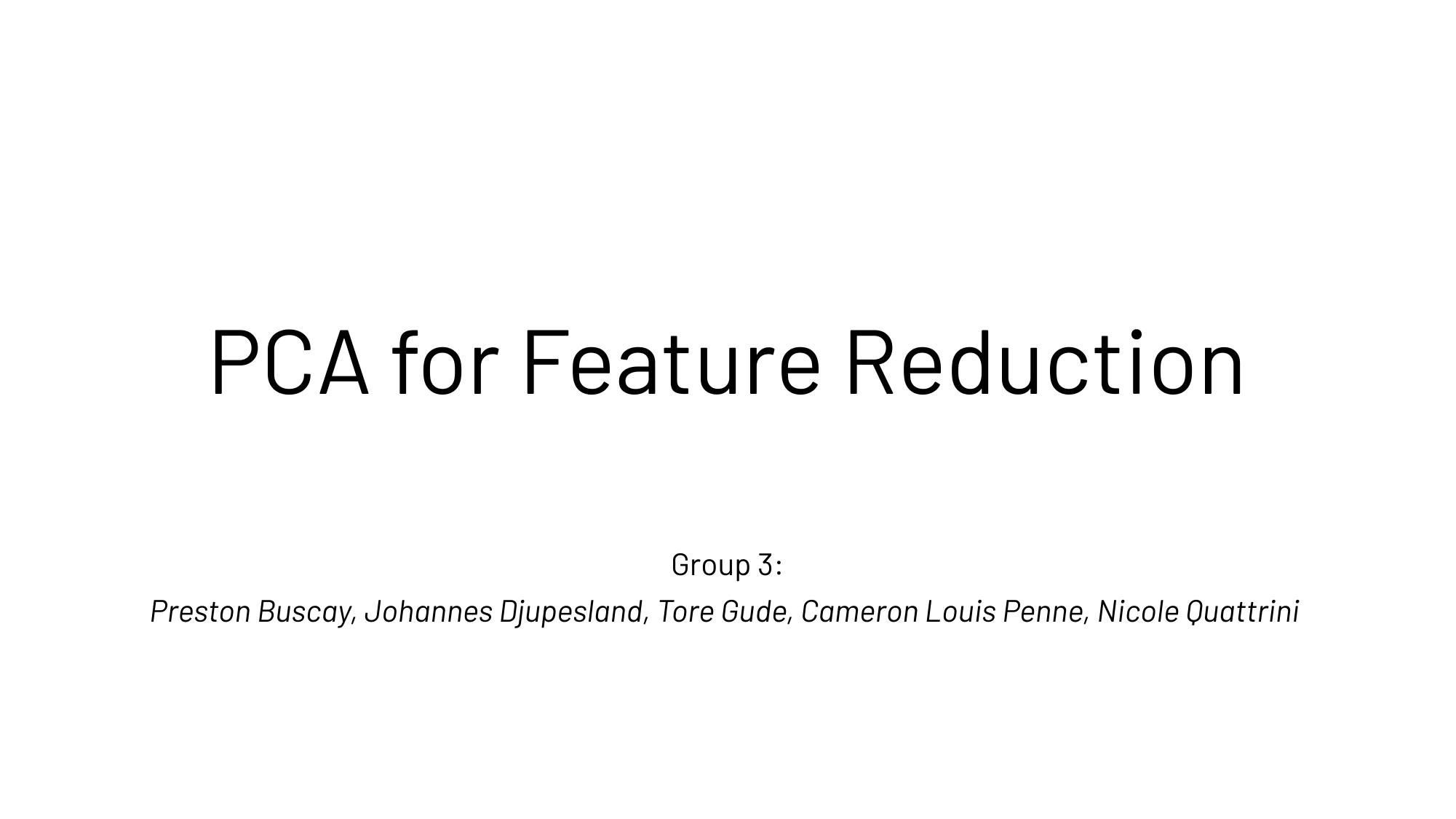

# PCA for Feature Reduction
Group 3:
Preston Buscay, Johannes Djupesland, Tore Gude, Cameron Louis Penne, Nicole Quattrini